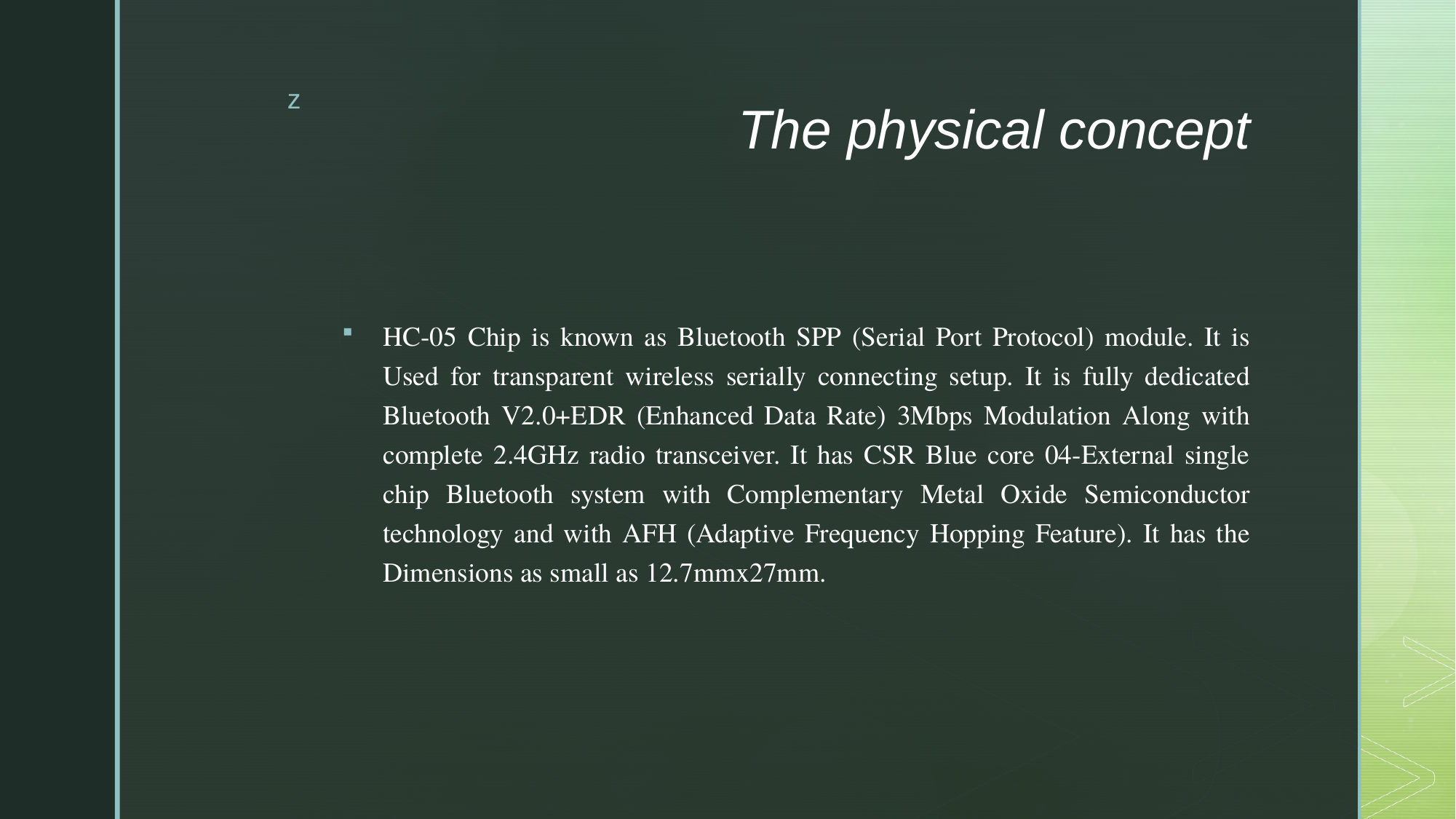

# The physical concept
HC-05 Chip is known as Bluetooth SPP (Serial Port Protocol) module. It is Used for transparent wireless serially connecting setup. It is fully dedicated Bluetooth V2.0+EDR (Enhanced Data Rate) 3Mbps Modulation Along with complete 2.4GHz radio transceiver. It has CSR Blue core 04-External single chip Bluetooth system with Complementary Metal Oxide Semiconductor technology and with AFH (Adaptive Frequency Hopping Feature). It has the Dimensions as small as 12.7mmx27mm.